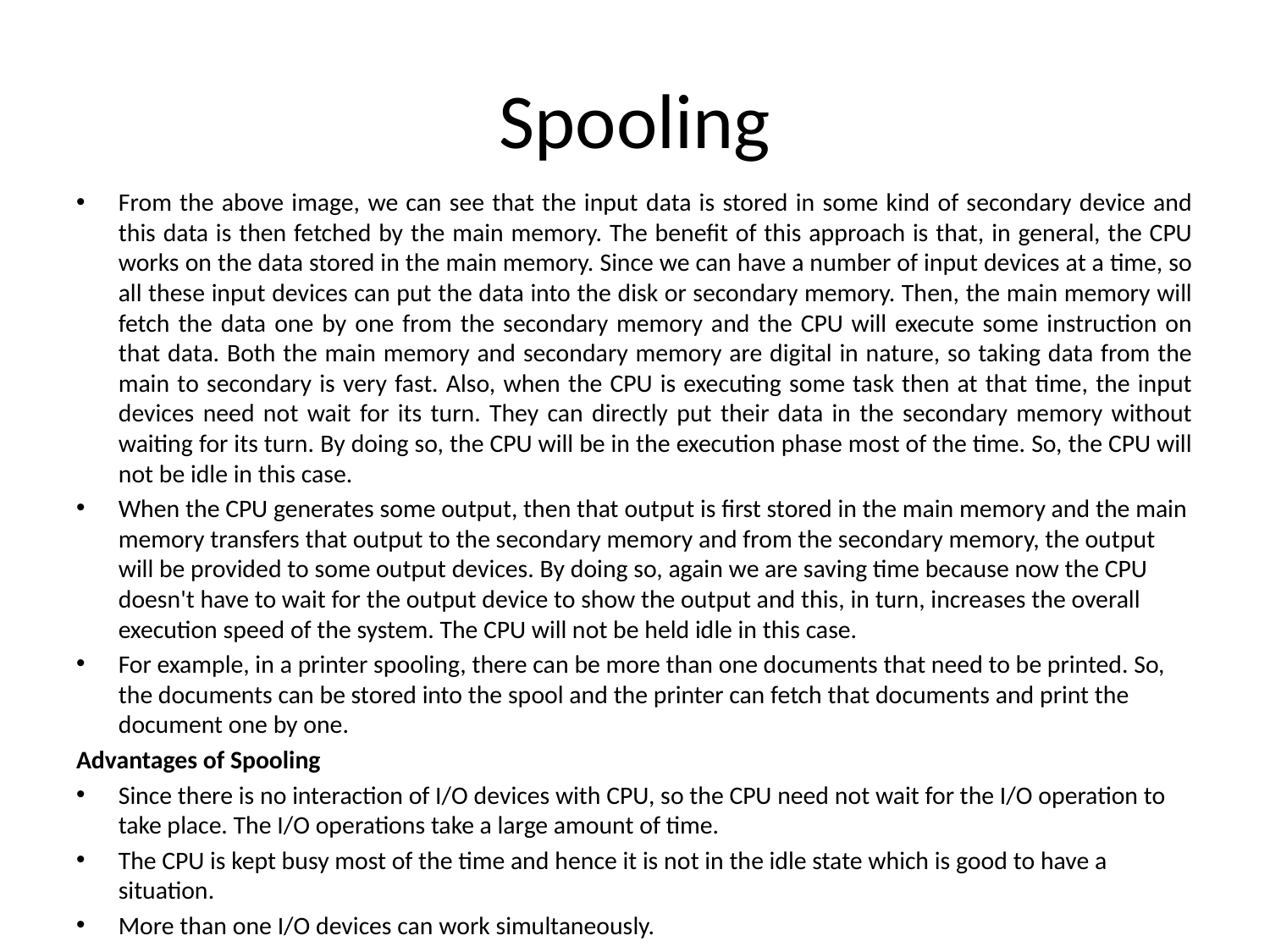

# Spooling
From the above image, we can see that the input data is stored in some kind of secondary device and this data is then fetched by the main memory. The benefit of this approach is that, in general, the CPU works on the data stored in the main memory. Since we can have a number of input devices at a time, so all these input devices can put the data into the disk or secondary memory. Then, the main memory will fetch the data one by one from the secondary memory and the CPU will execute some instruction on that data. Both the main memory and secondary memory are digital in nature, so taking data from the main to secondary is very fast. Also, when the CPU is executing some task then at that time, the input devices need not wait for its turn. They can directly put their data in the secondary memory without waiting for its turn. By doing so, the CPU will be in the execution phase most of the time. So, the CPU will not be idle in this case.
When the CPU generates some output, then that output is first stored in the main memory and the main memory transfers that output to the secondary memory and from the secondary memory, the output will be provided to some output devices. By doing so, again we are saving time because now the CPU doesn't have to wait for the output device to show the output and this, in turn, increases the overall execution speed of the system. The CPU will not be held idle in this case.
For example, in a printer spooling, there can be more than one documents that need to be printed. So, the documents can be stored into the spool and the printer can fetch that documents and print the document one by one.
Advantages of Spooling
Since there is no interaction of I/O devices with CPU, so the CPU need not wait for the I/O operation to take place. The I/O operations take a large amount of time.
The CPU is kept busy most of the time and hence it is not in the idle state which is good to have a situation.
More than one I/O devices can work simultaneously.